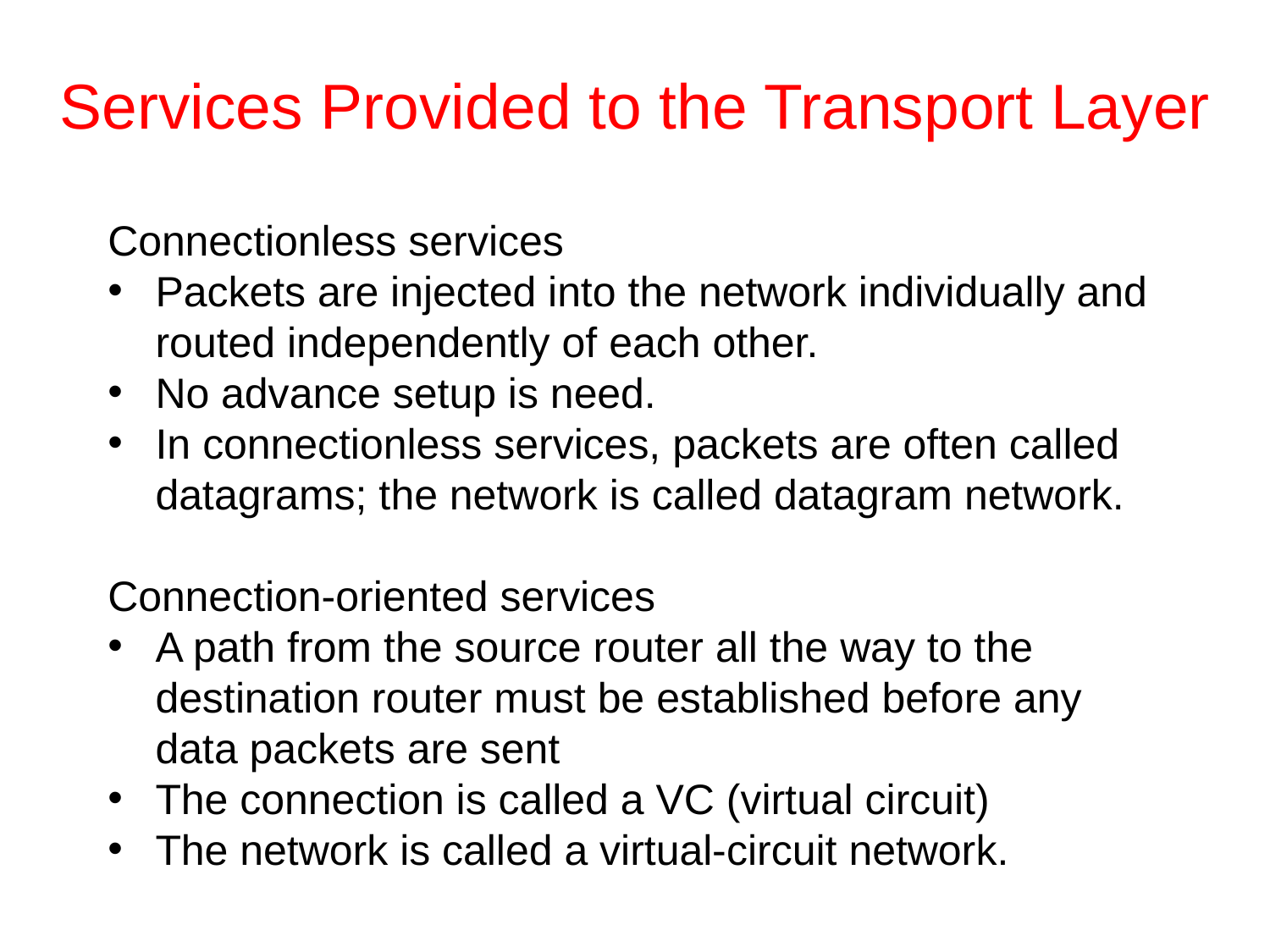

# Services Provided to the Transport Layer
Connectionless services
Packets are injected into the network individually and routed independently of each other.
No advance setup is need.
In connectionless services, packets are often called datagrams; the network is called datagram network.

Connection-oriented services
A path from the source router all the way to the destination router must be established before any data packets are sent
The connection is called a VC (virtual circuit)
The network is called a virtual-circuit network.